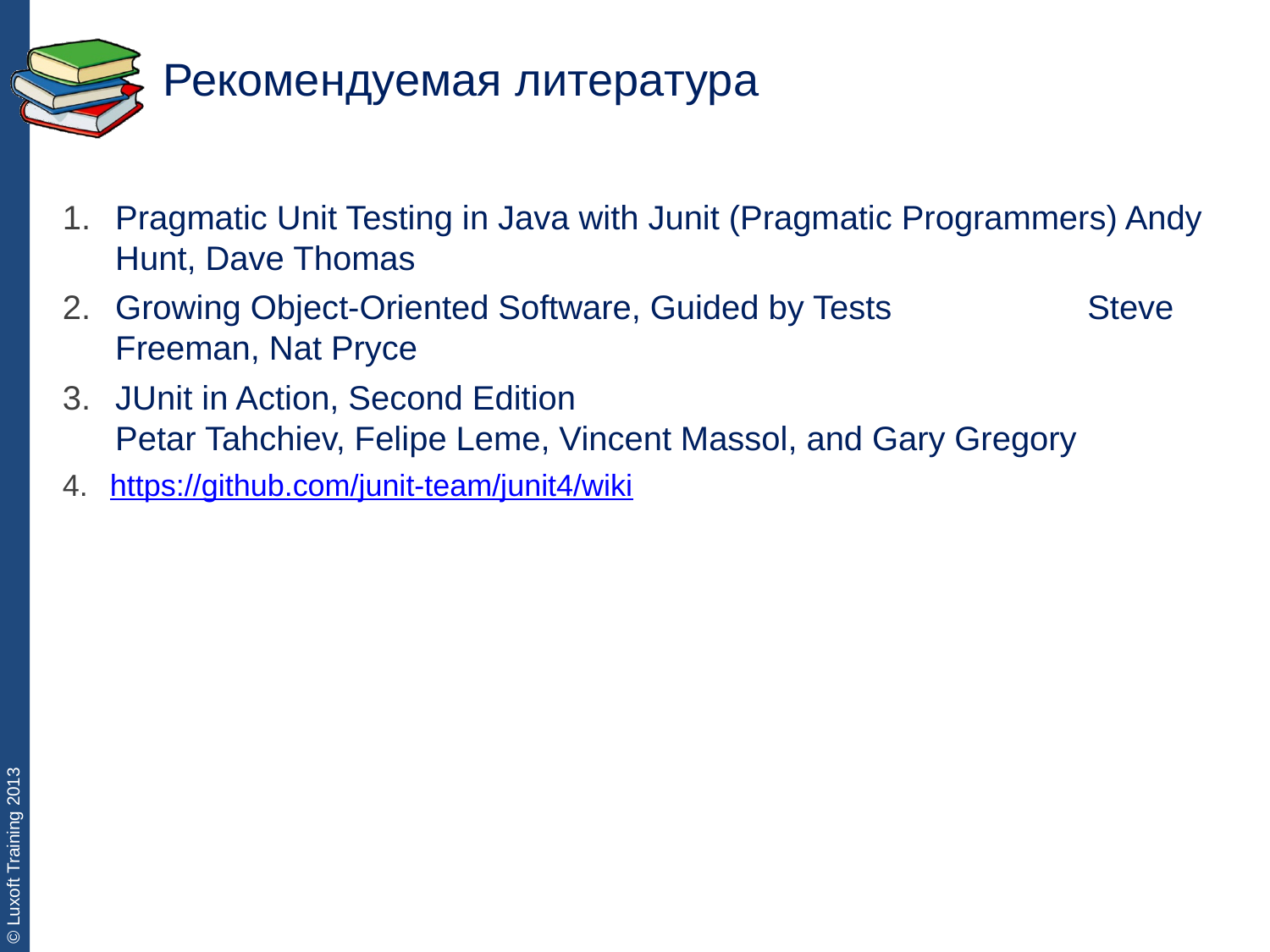

Pragmatic Unit Testing in Java with Junit (Pragmatic Programmers) Andy Hunt, Dave Thomas
Growing Object-Oriented Software, Guided by Tests                     Steve Freeman, Nat Pryce
JUnit in Action, Second Edition
Petar Tahchiev, Felipe Leme, Vincent Massol, and Gary Gregory
https://github.com/junit-team/junit4/wiki
32